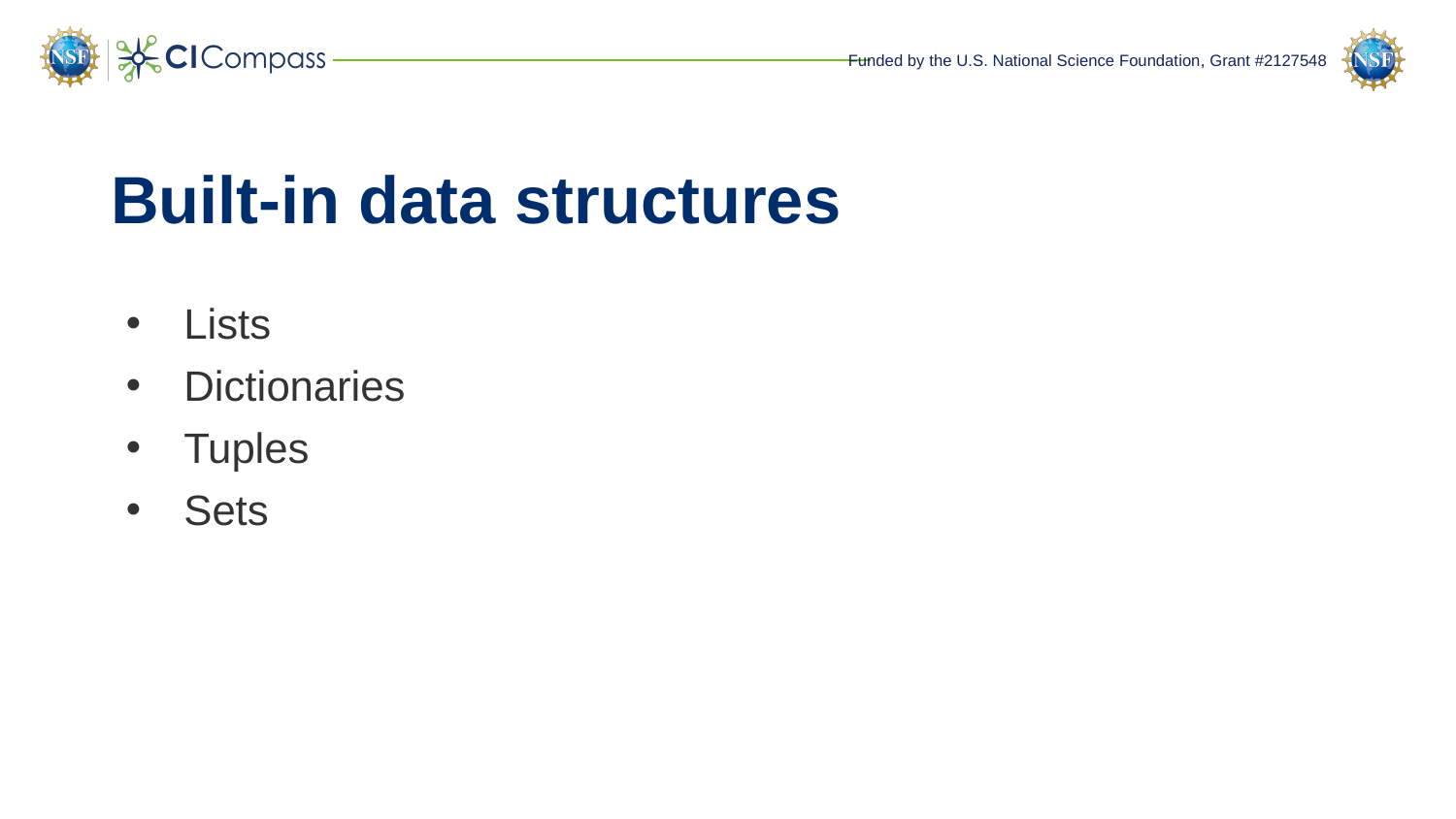

# Built-in data structures
Lists
Dictionaries
Tuples
Sets